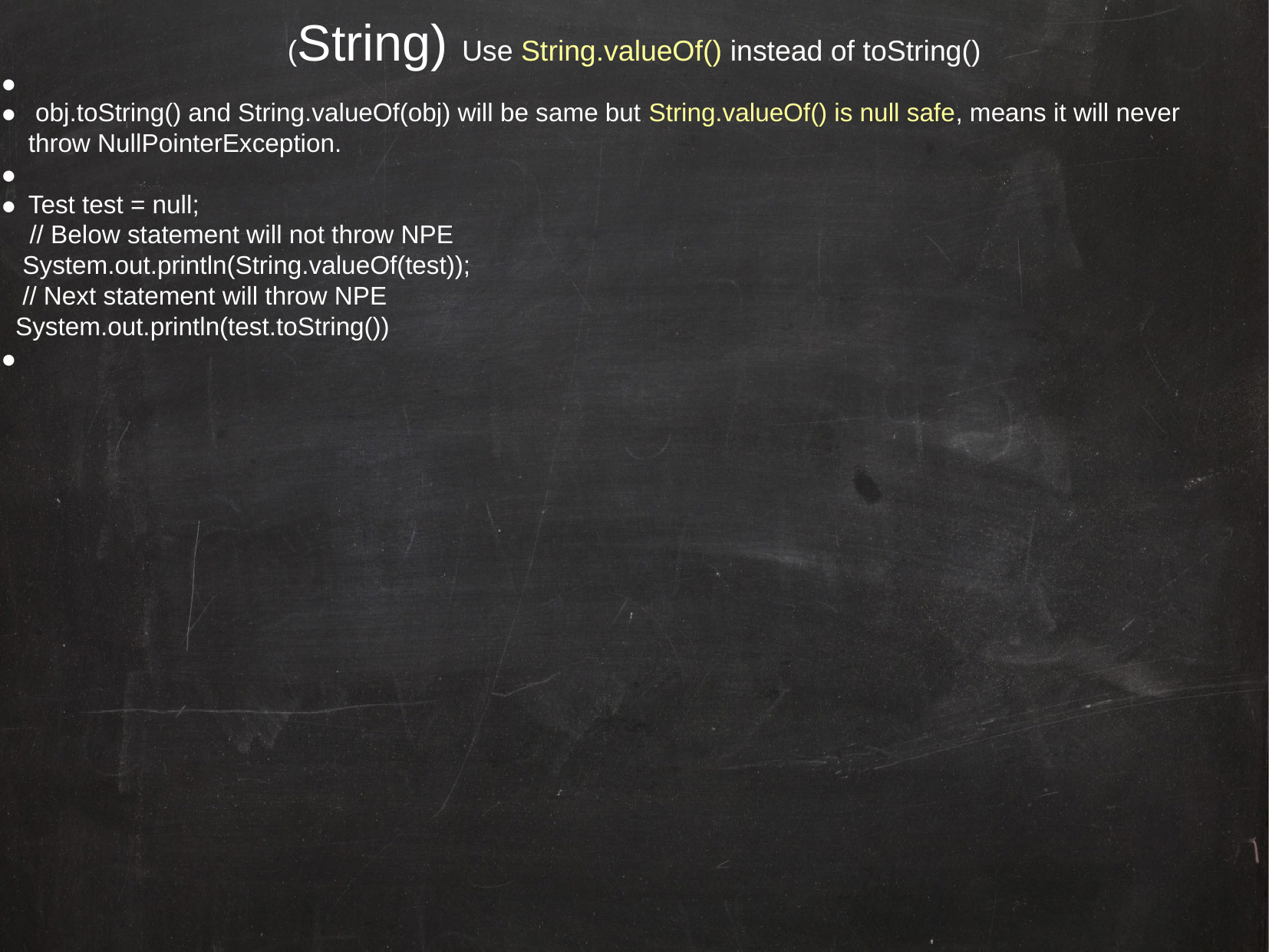

(String) Use String.valueOf() instead of toString()

 obj.toString() and String.valueOf(obj) will be same but String.valueOf() is null safe, means it will never throw NullPointerException.

Test test = null;
    // Below statement will not throw NPE
   System.out.println(String.valueOf(test));
   // Next statement will throw NPE
  System.out.println(test.toString())